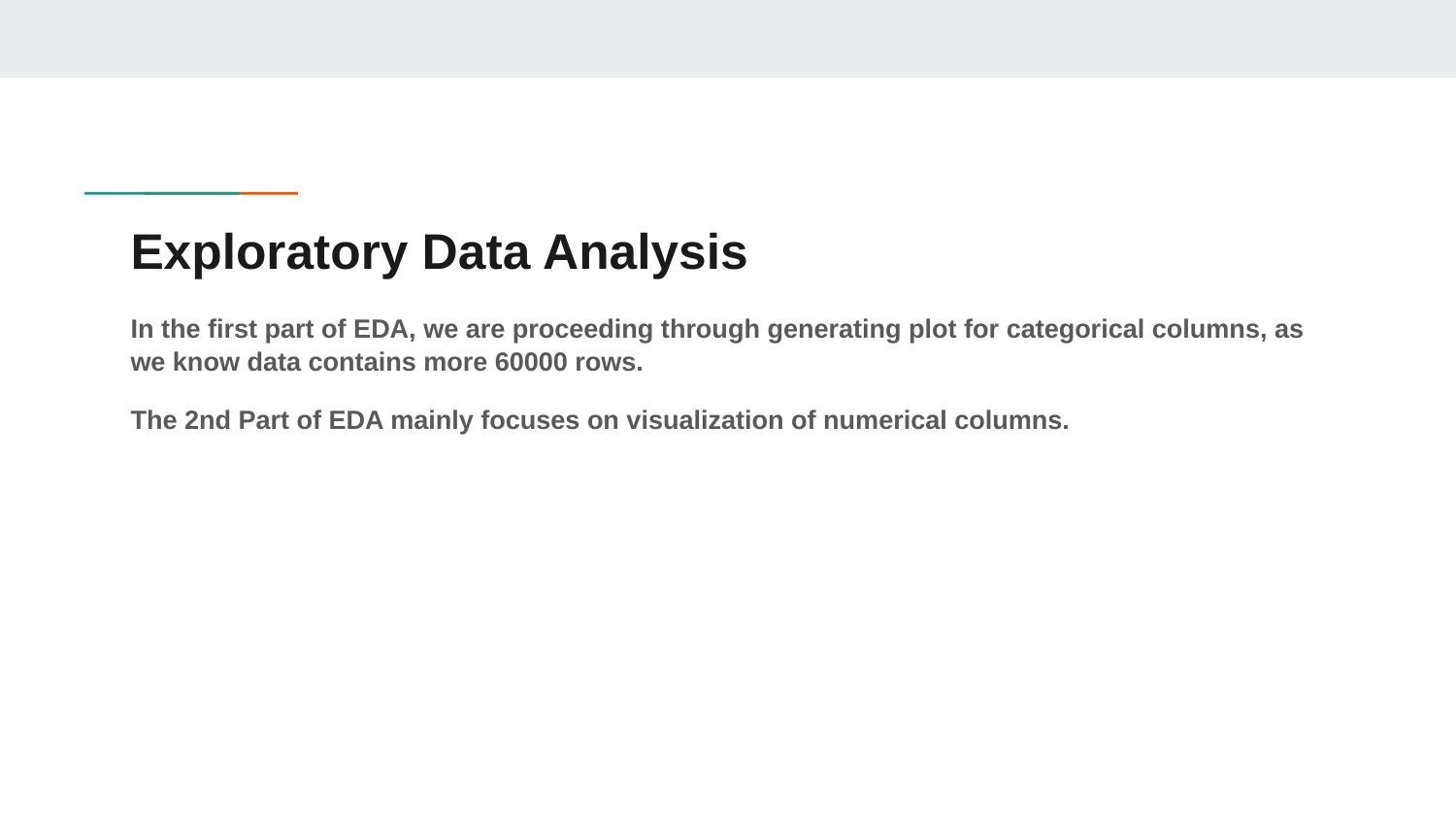

# Exploratory Data Analysis
In the first part of EDA, we are proceeding through generating plot for categorical columns, as we know data contains more 60000 rows.
The 2nd Part of EDA mainly focuses on visualization of numerical columns.